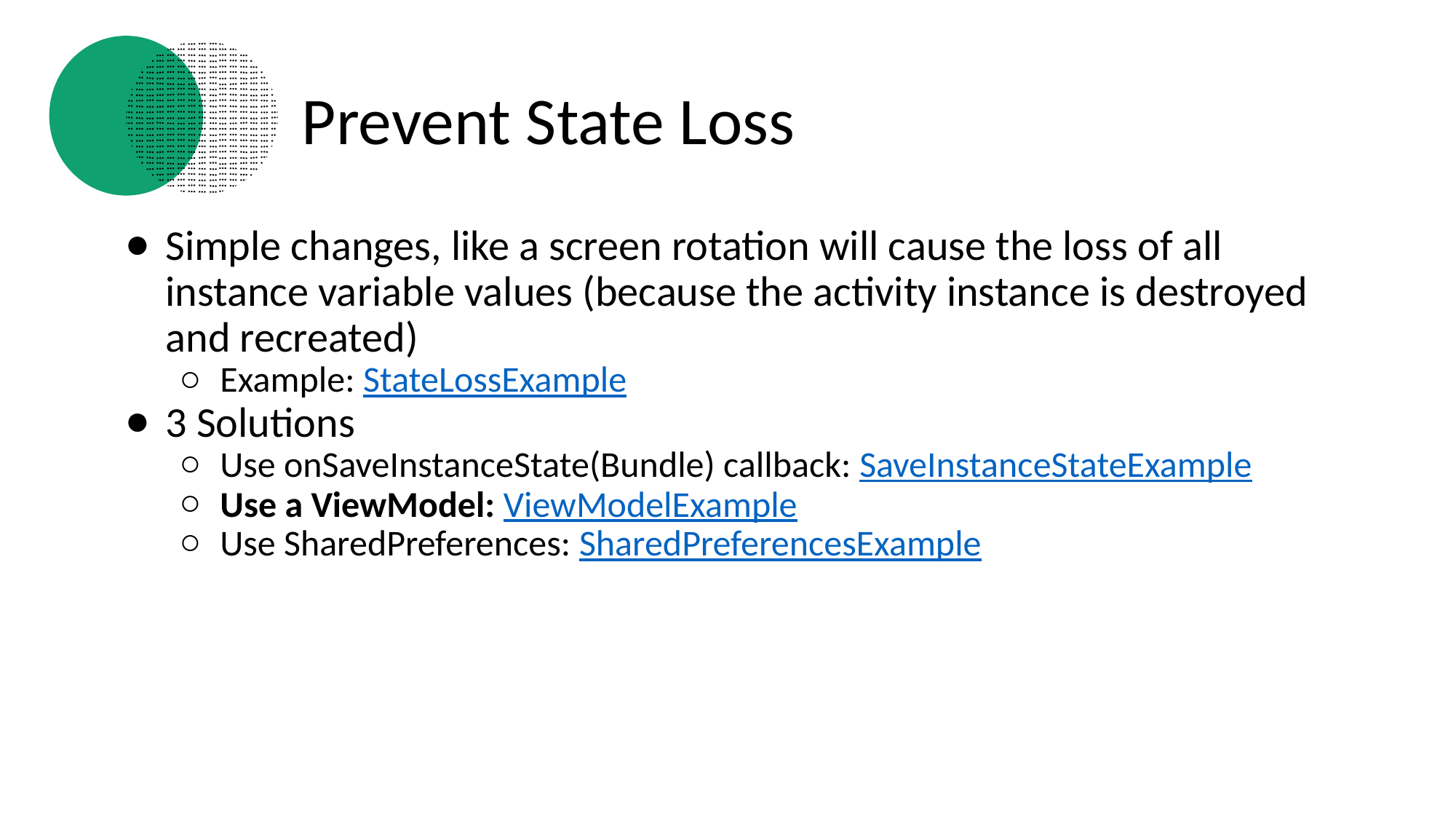

# Prevent State Loss
Simple changes, like a screen rotation will cause the loss of all instance variable values (because the activity instance is destroyed and recreated)
Example: StateLossExample
3 Solutions
Use onSaveInstanceState(Bundle) callback: SaveInstanceStateExample
Use a ViewModel: ViewModelExample
Use SharedPreferences: SharedPreferencesExample